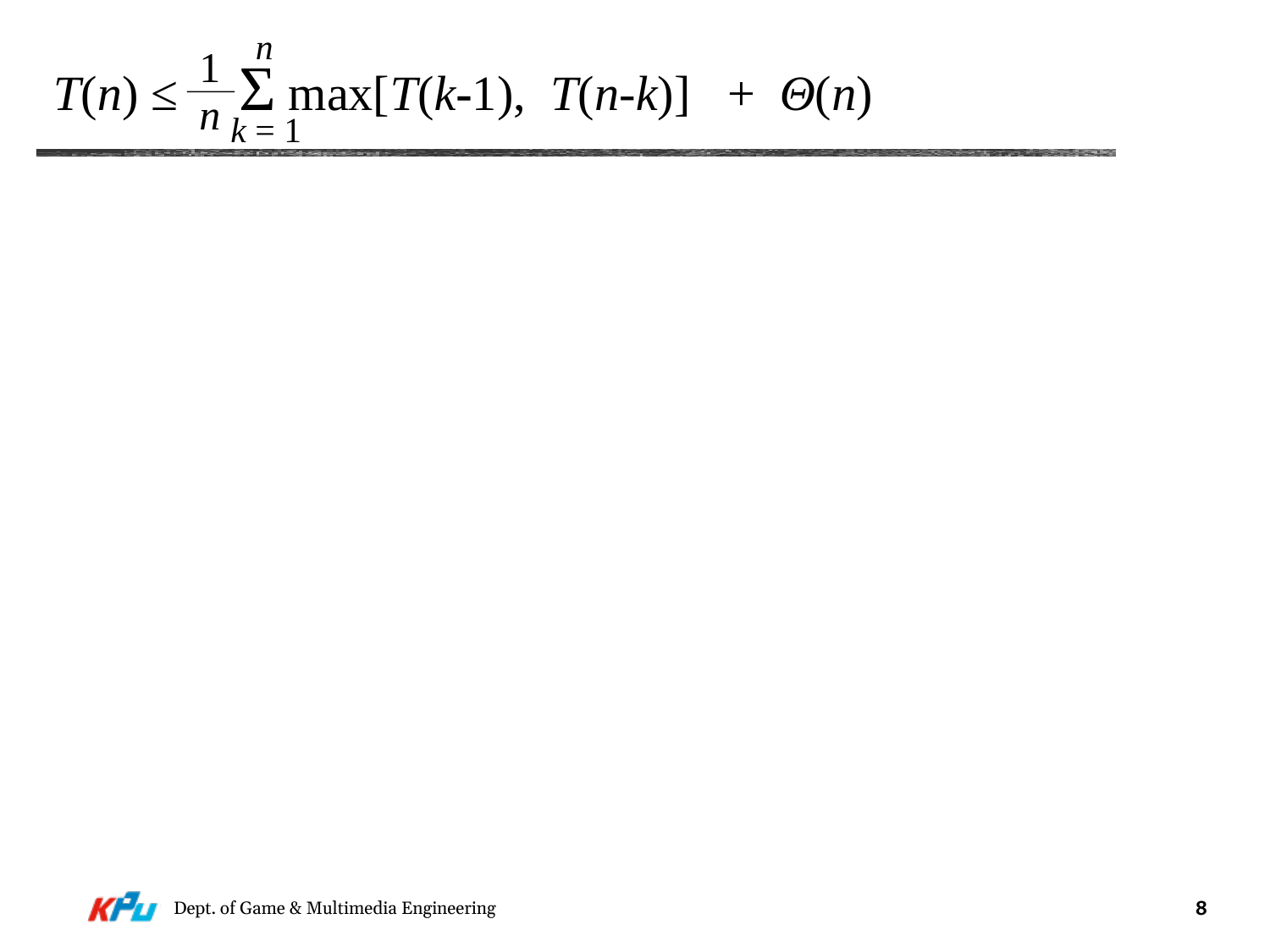

n
1
n

k = 1
T(n) ≤     Σ max[T(k-1),  T(n-k)]   +  Θ(n)
Dept. of Game & Multimedia Engineering
8